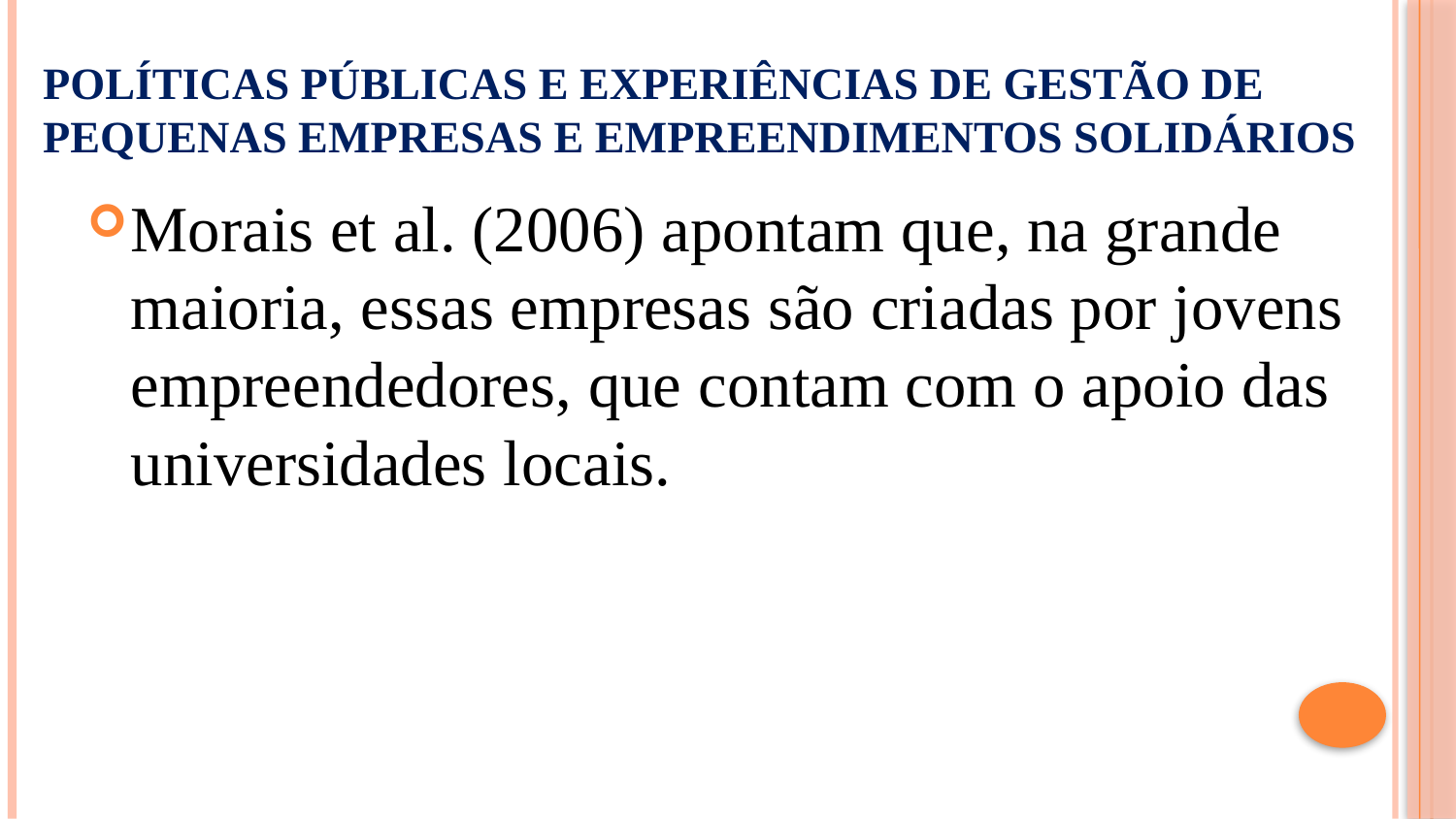

# Políticas públicas e Experiências de Gestão de Pequenas Empresas e Empreendimentos Solidários
Morais et al. (2006) apontam que, na grande maioria, essas empresas são criadas por jovens empreendedores, que contam com o apoio das universidades locais.